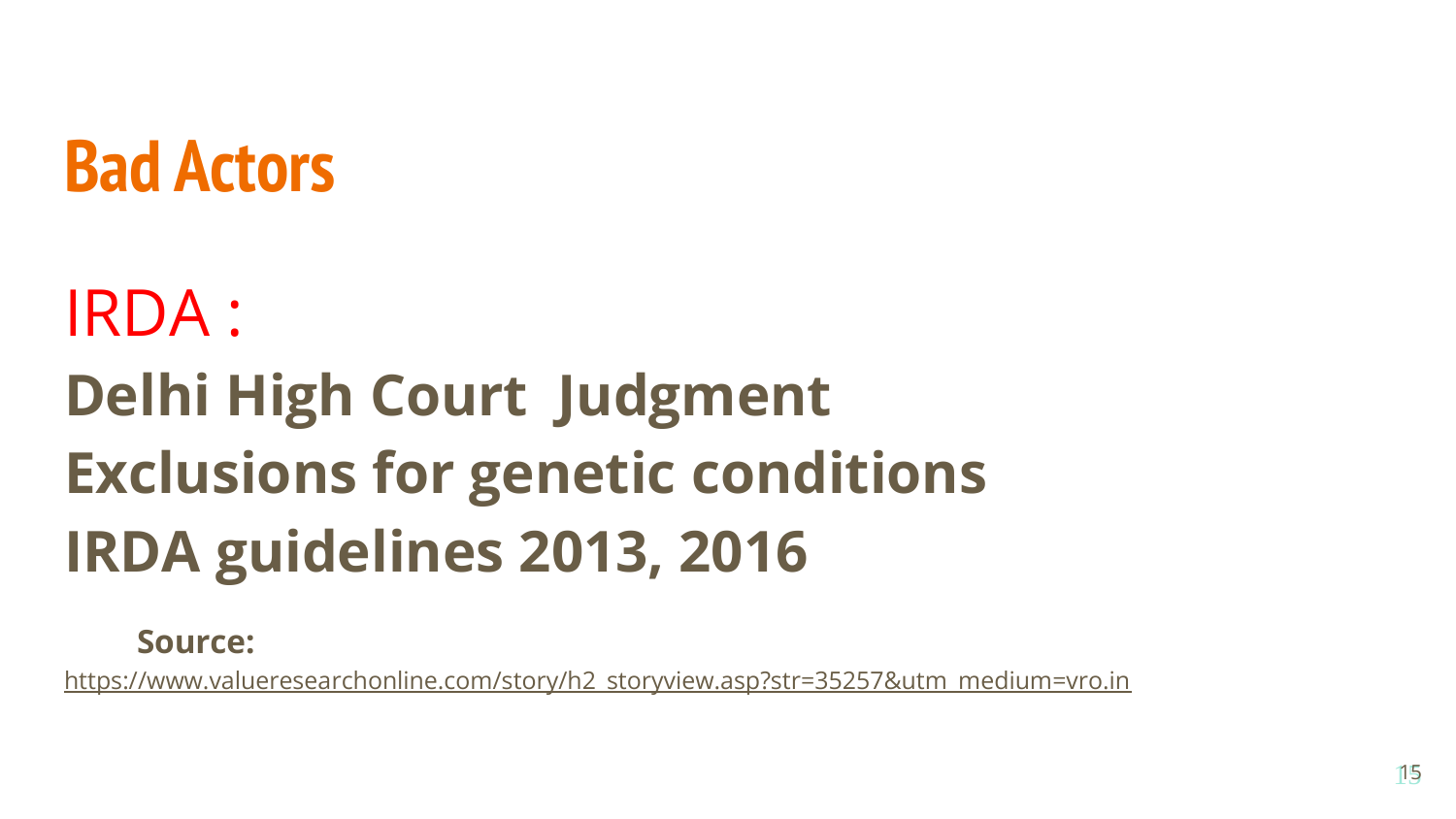

# Bad Actors

IRDA :
Delhi High Court  Judgment
Exclusions for genetic conditions
IRDA guidelines 2013, 2016
Source:
https://www.valueresearchonline.com/story/h2_storyview.asp?str=35257&utm_medium=vro.in
15
15